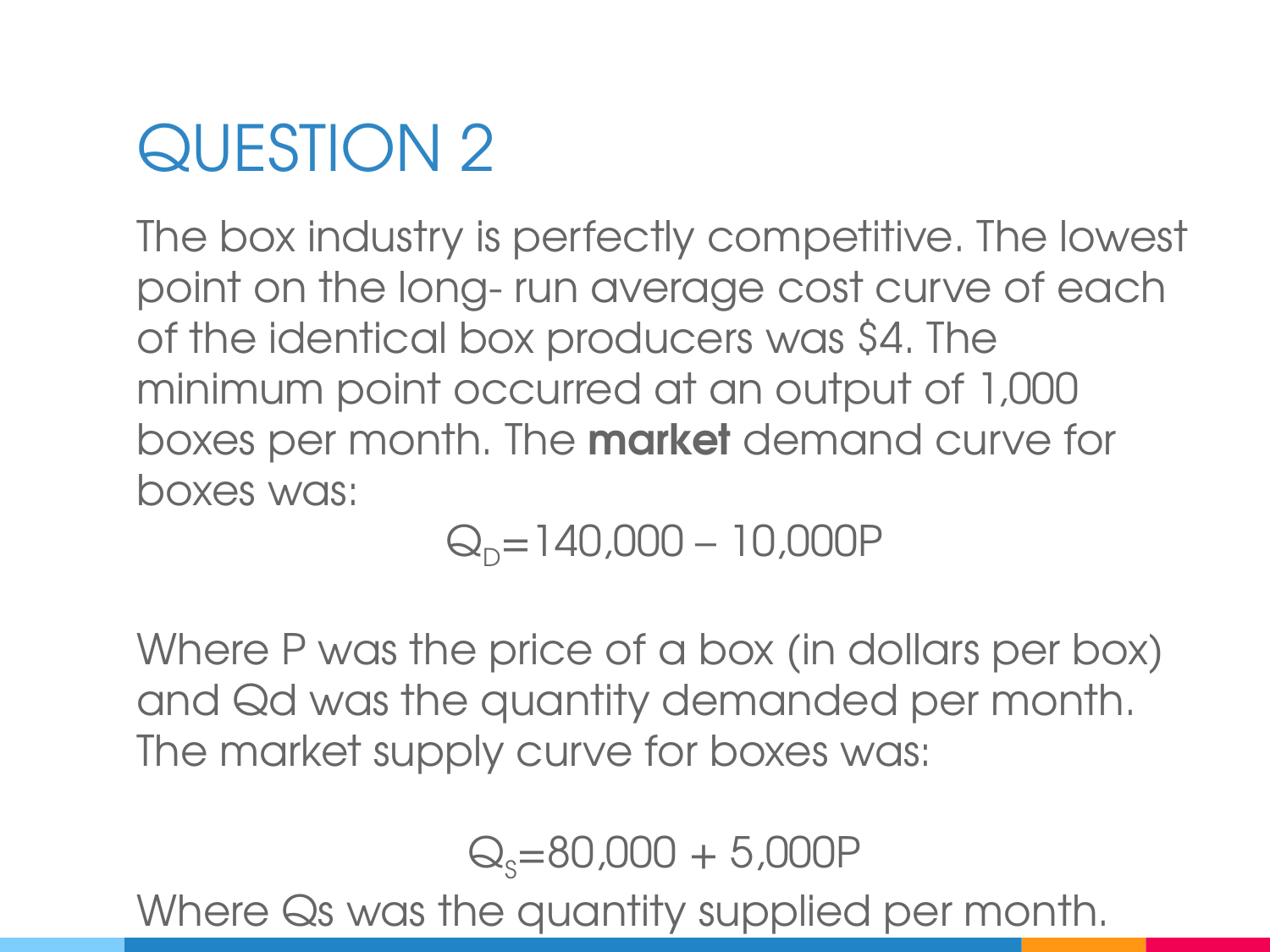

# QUESTION 2
The box industry is perfectly competitive. The lowest point on the long- run average cost curve of each of the identical box producers was $4. The minimum point occurred at an output of 1,000 boxes per month. The market demand curve for boxes was:
QD=140,000 – 10,000P

Where P was the price of a box (in dollars per box) and Qd was the quantity demanded per month. The market supply curve for boxes was:

QS=80,000 + 5,000P
Where Qs was the quantity supplied per month.